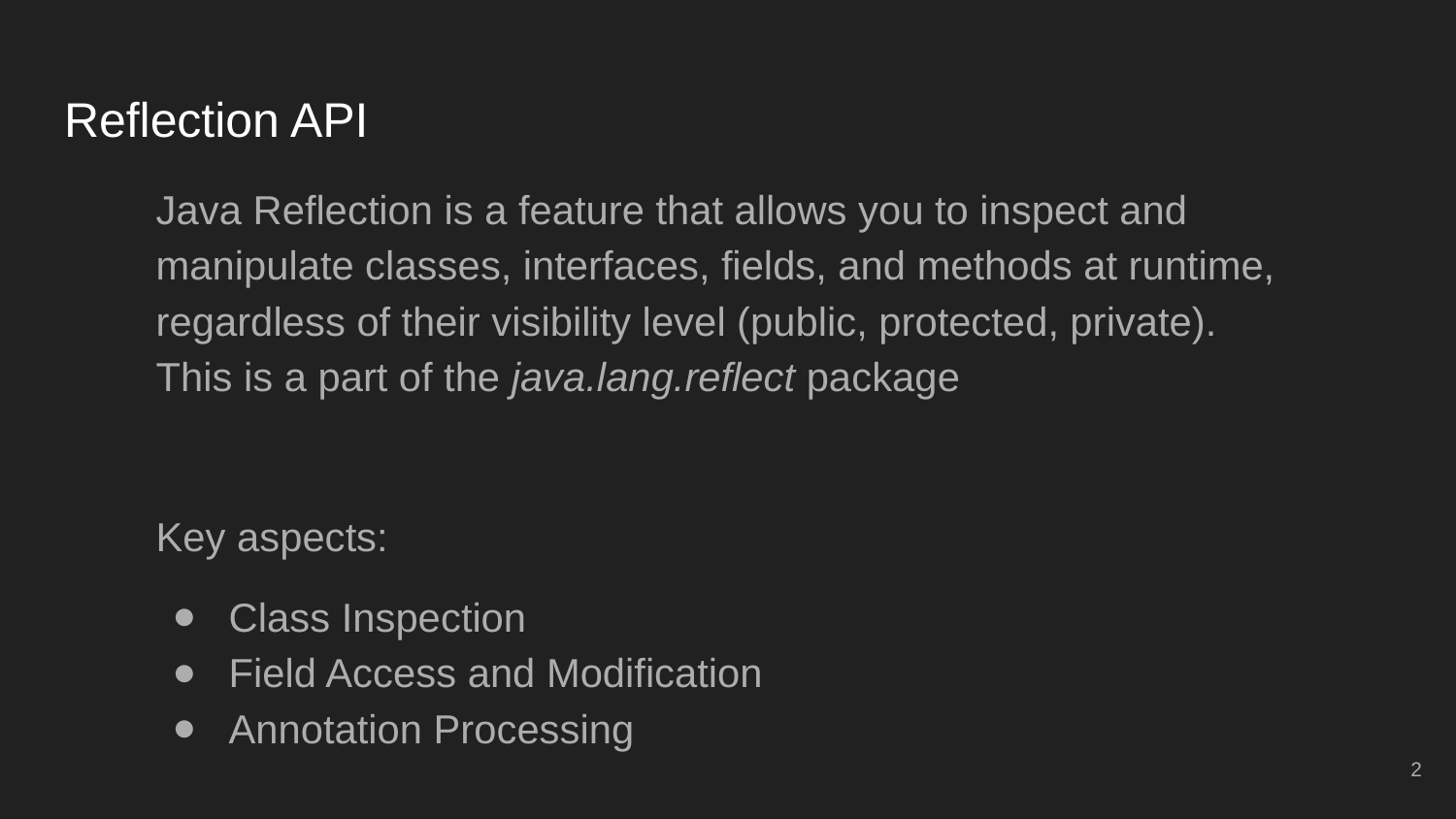

# Reflection API
Java Reflection is a feature that allows you to inspect and manipulate classes, interfaces, fields, and methods at runtime, regardless of their visibility level (public, protected, private). This is a part of the java.lang.reflect package

Key aspects:
Class Inspection
Field Access and Modification
Annotation Processing
2